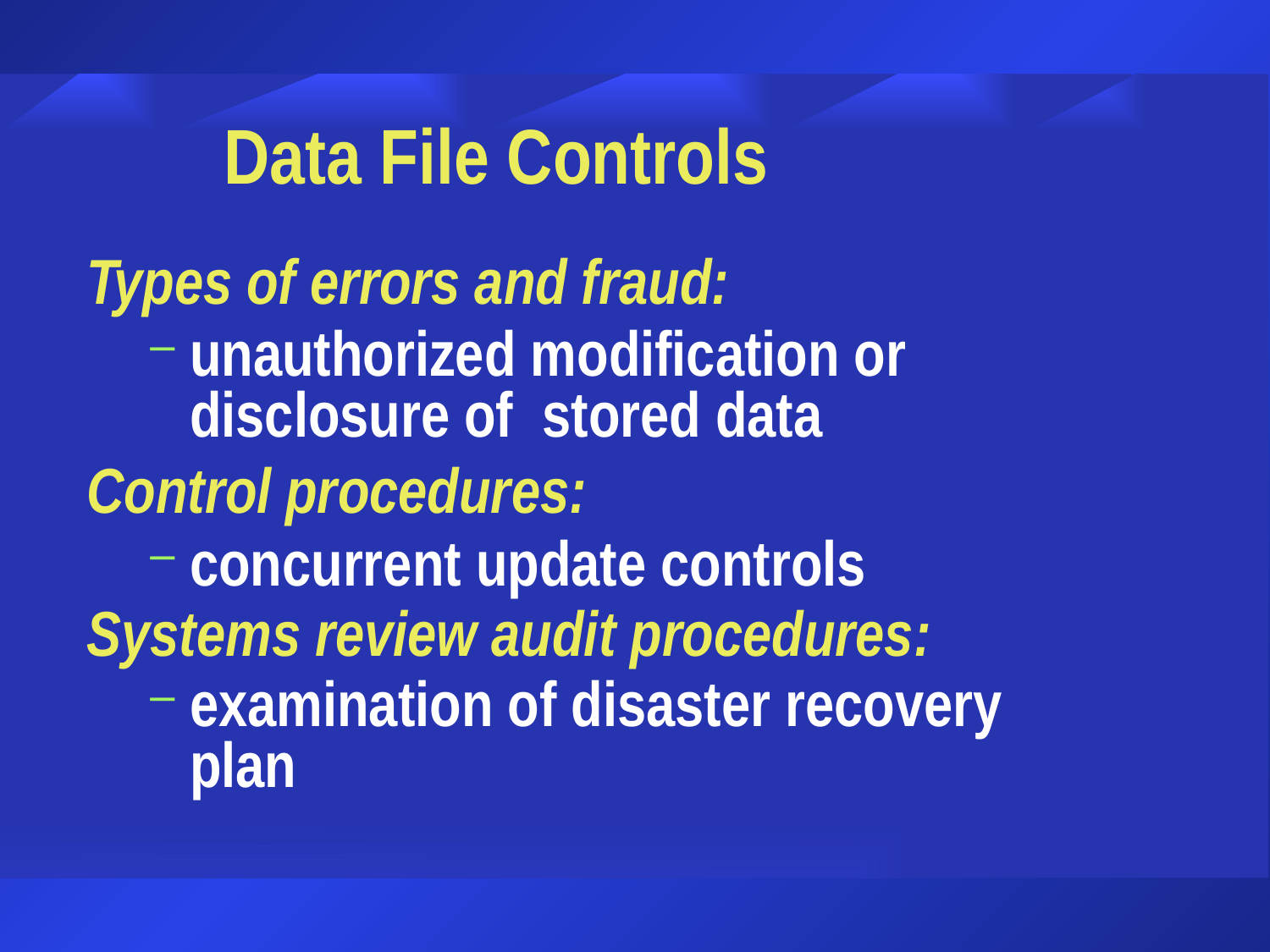

# Data File Controls
Types of errors and fraud:
unauthorized modification or disclosure of  stored data
Control procedures:
concurrent update controls
Systems review audit procedures:
examination of disaster recovery plan